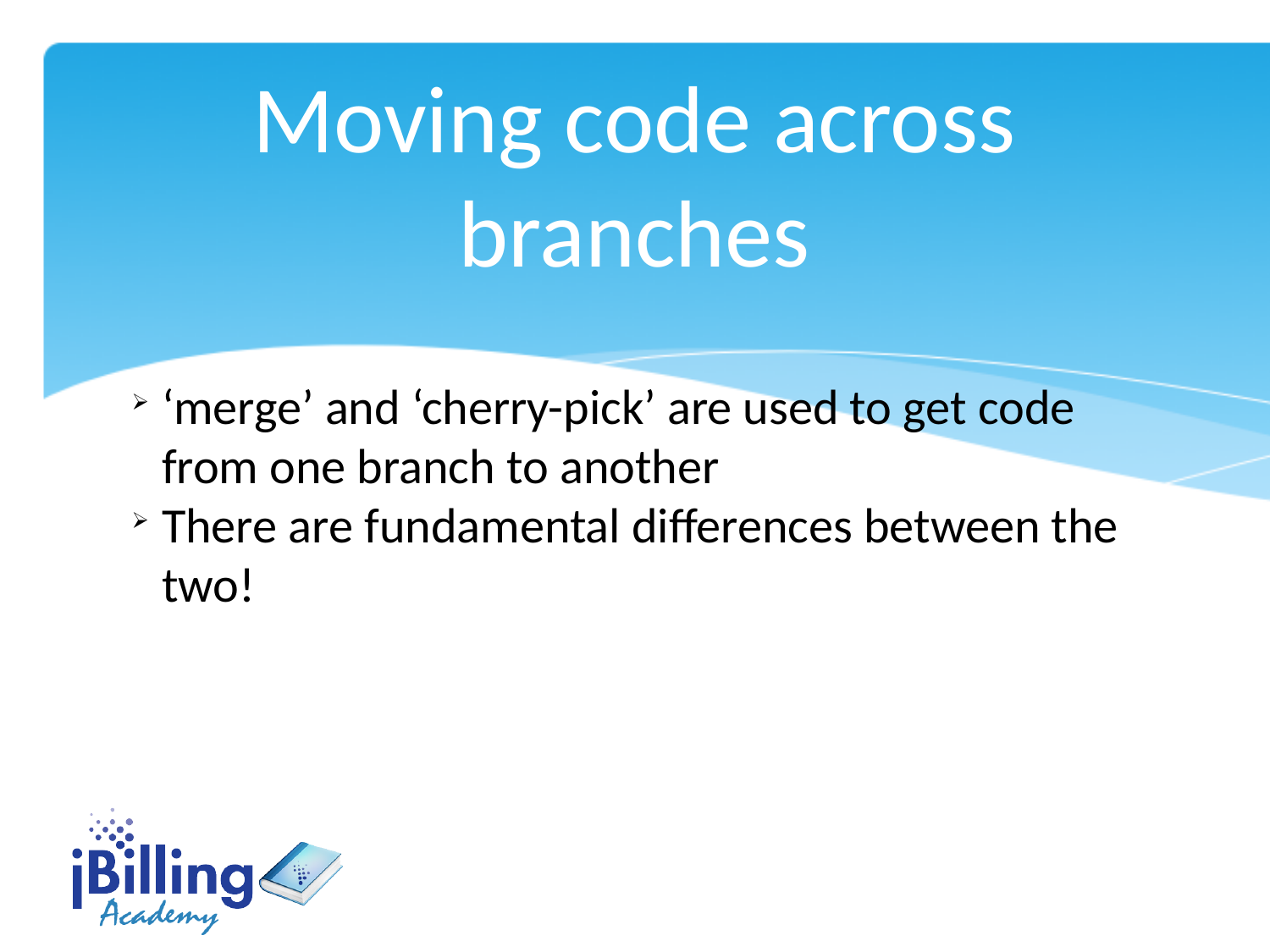

Moving code across branches
‘merge’ and ‘cherry-pick’ are used to get code from one branch to another
There are fundamental differences between the two!